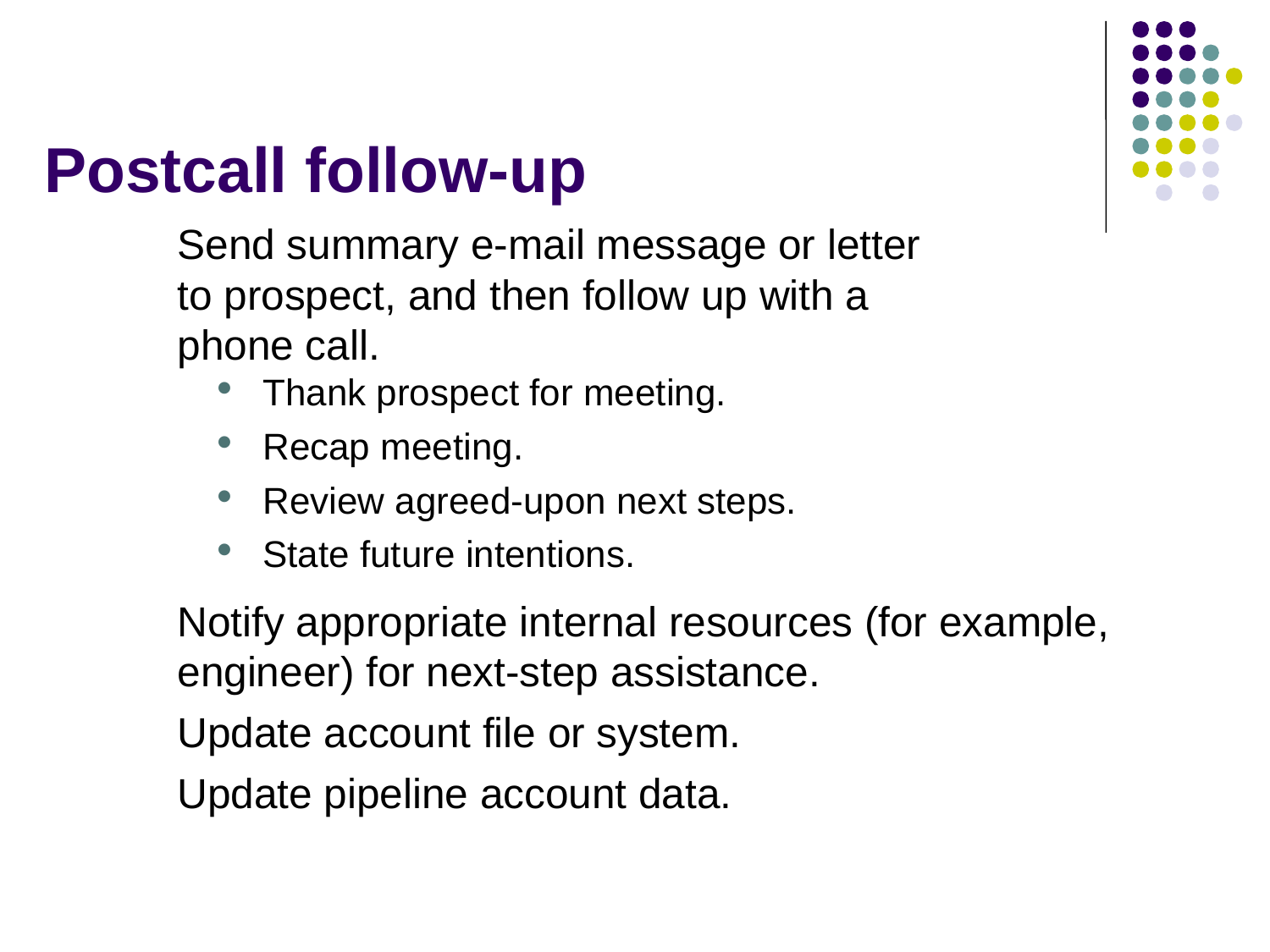

# Postcall follow-up
Send summary e-mail message or letter
to prospect, and then follow up with a
phone call.
Thank prospect for meeting.
Recap meeting.
Review agreed-upon next steps.
State future intentions.
Notify appropriate internal resources (for example, engineer) for next-step assistance.
Update account file or system.
Update pipeline account data.